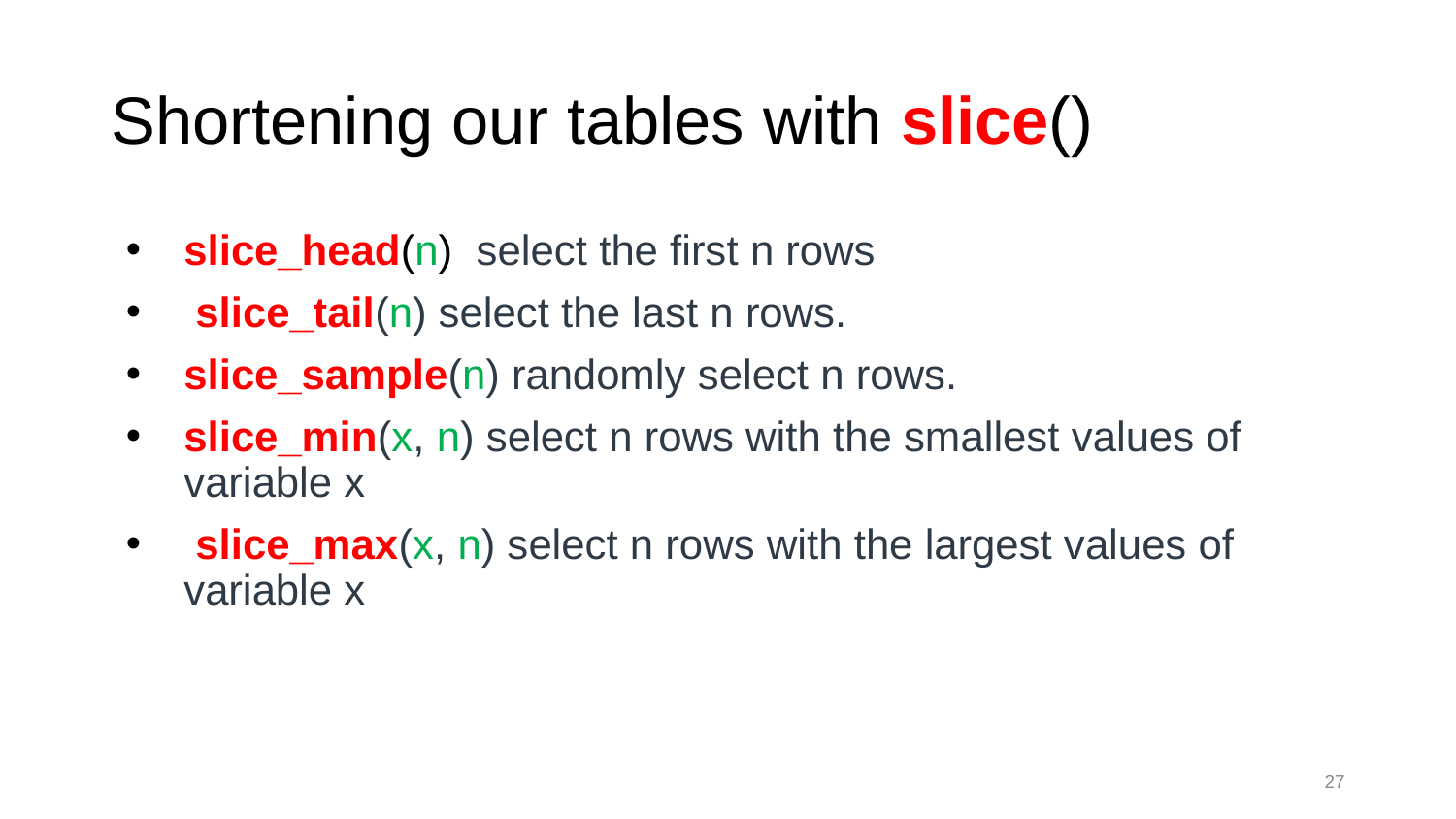

# Shortening our tables with slice()
slice_head(n)  select the first n rows
 slice_tail(n) select the last n rows.
slice_sample(n) randomly select n rows.
slice_min(x, n) select n rows with the smallest values of variable x
 slice_max(x, n) select n rows with the largest values of variable x

27